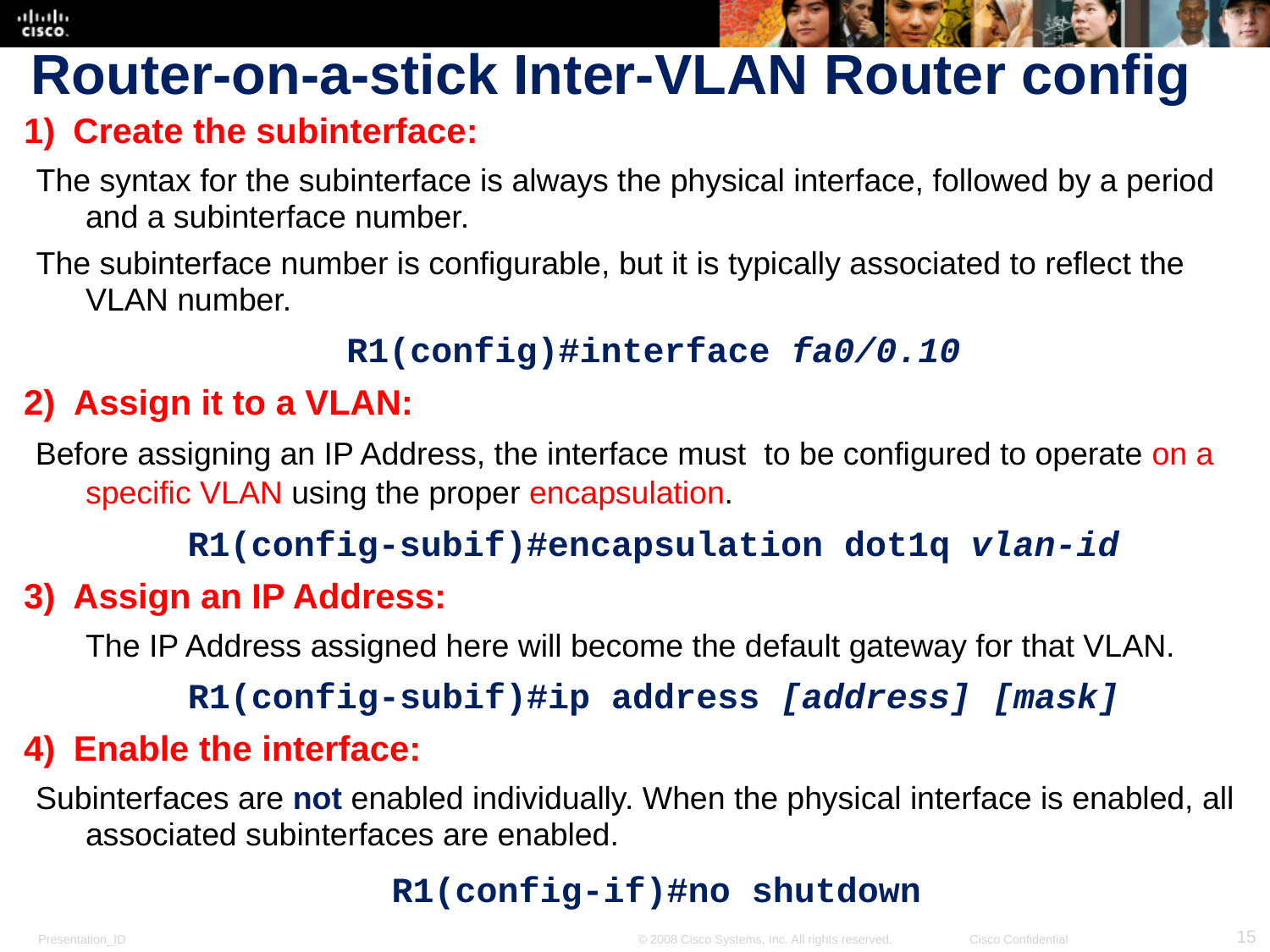

# Router-on-a-stick Inter-VLAN Router config
1)	Create the subinterface:
The syntax for the subinterface is always the physical interface, followed by a period and a subinterface number.
The subinterface number is configurable, but it is typically associated to reflect the VLAN number.
R1(config)#interface fa0/0.10
2)	Assign it to a VLAN:
Before assigning an IP Address, the interface must  to be configured to operate on a specific VLAN using the proper encapsulation.
R1(config-subif)#encapsulation dot1q vlan-id
3)	Assign an IP Address:
The IP Address assigned here will become the default gateway for that VLAN.
R1(config-subif)#ip address [address] [mask]
4)	Enable the interface:
Subinterfaces are not enabled individually. When the physical interface is enabled, all associated subinterfaces are enabled.
  R1(config-if)#no shutdown